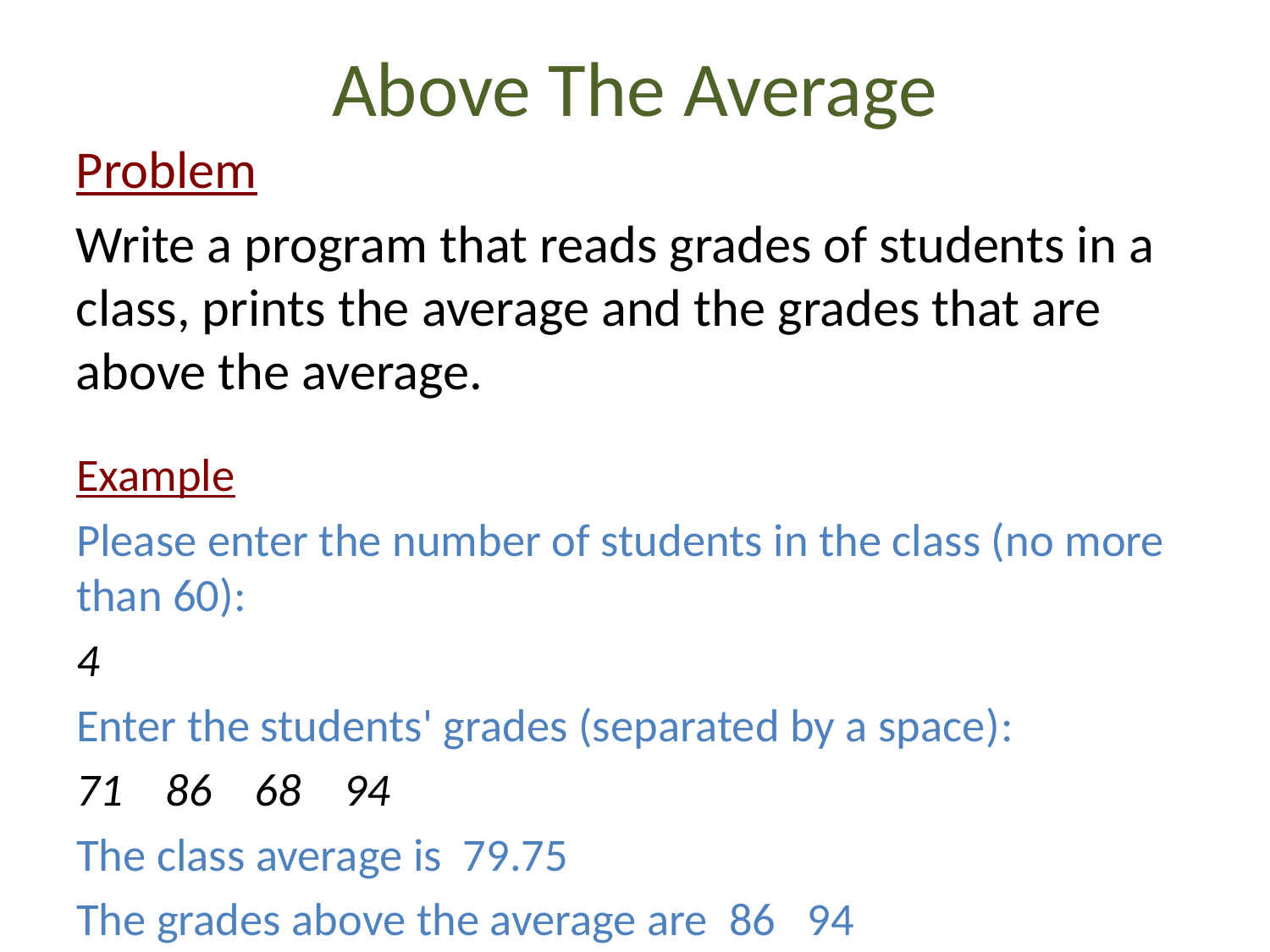

# Above The Average
Problem
Write a program that reads grades of students in a class, prints the average and the grades that are above the average.

Example
Please enter the number of students in the class (no more than 60):
4
Enter the students' grades (separated by a space):
71    86    68    94
The class average is  79.75
The grades above the average are  86   94